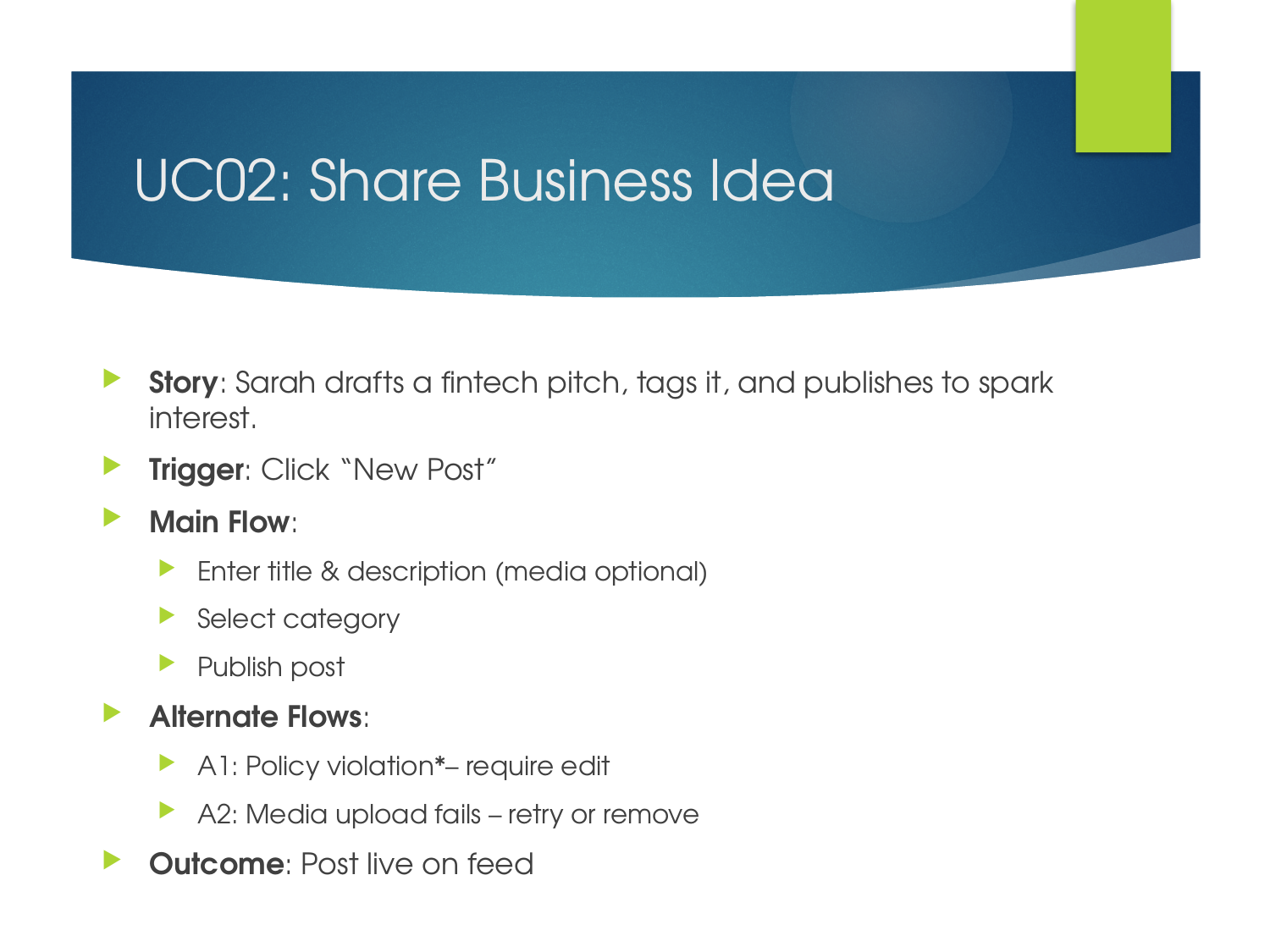

# UC02: Share Business Idea

Story: Sarah drafts a fintech pitch, tags it, and publishes to spark interest.
Trigger: Click “New Post”
Main Flow:
Enter title & description (media optional)
Select category
Publish post
Alternate Flows:
A1: Policy violation*– require edit
A2: Media upload fails – retry or remove
Outcome: Post live on feed